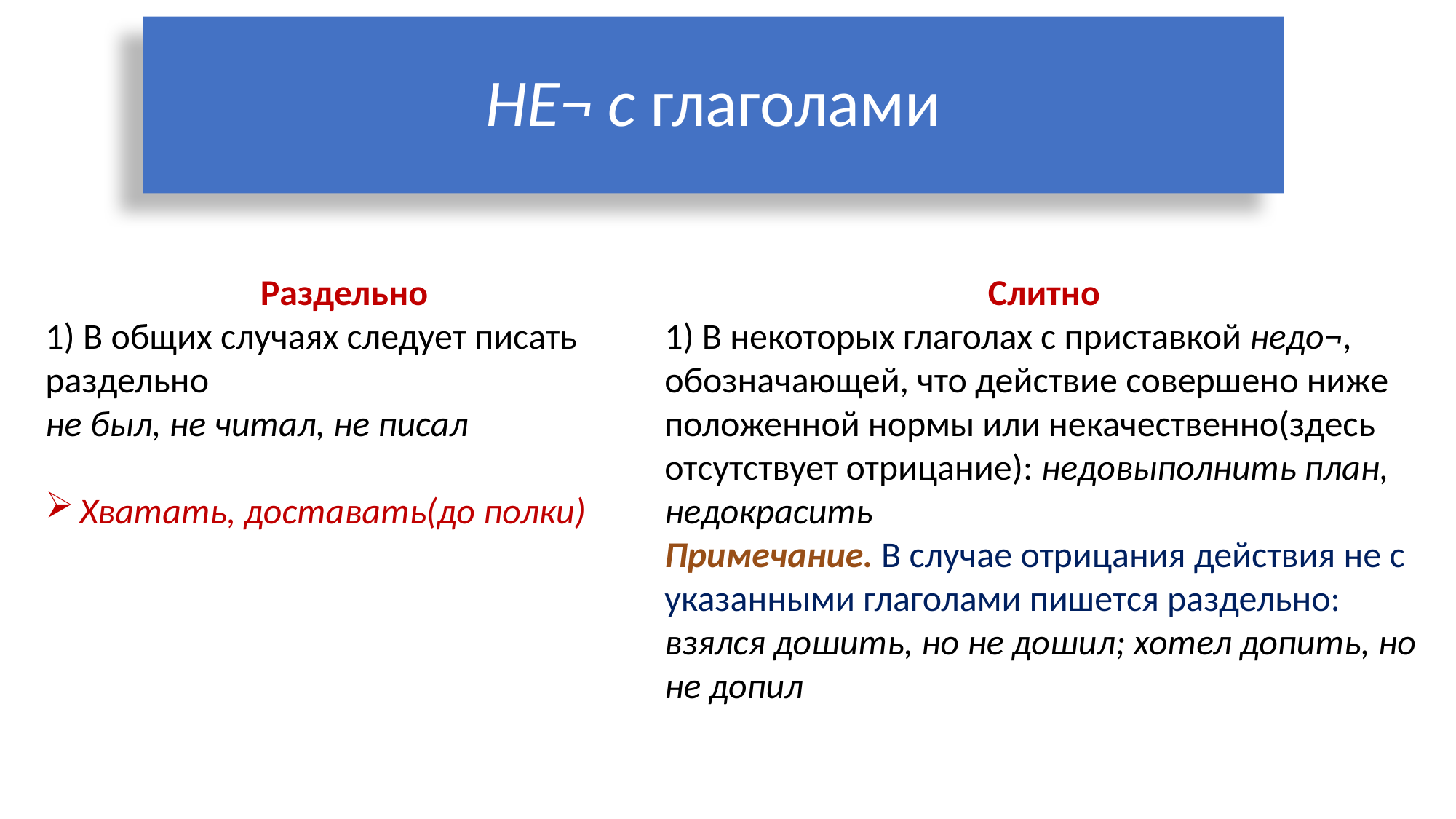

НЕ¬ с глаголами
Раздельно
1) В общих случаях следует писать раздельно
не был, не читал, не писал

Хватать, доставать(до полки)

Слитно
1) В некоторых глаголах с приставкой недо¬, обозначающей, что действие совершено ниже положенной нормы или некачественно(здесь отсутствует отрицание): недовыполнить план, недокрасить
Примечание. В случае отрицания действия не с указанными глаголами пишется раздельно: взялся дошить, но не дошил; хотел допить, но не допил